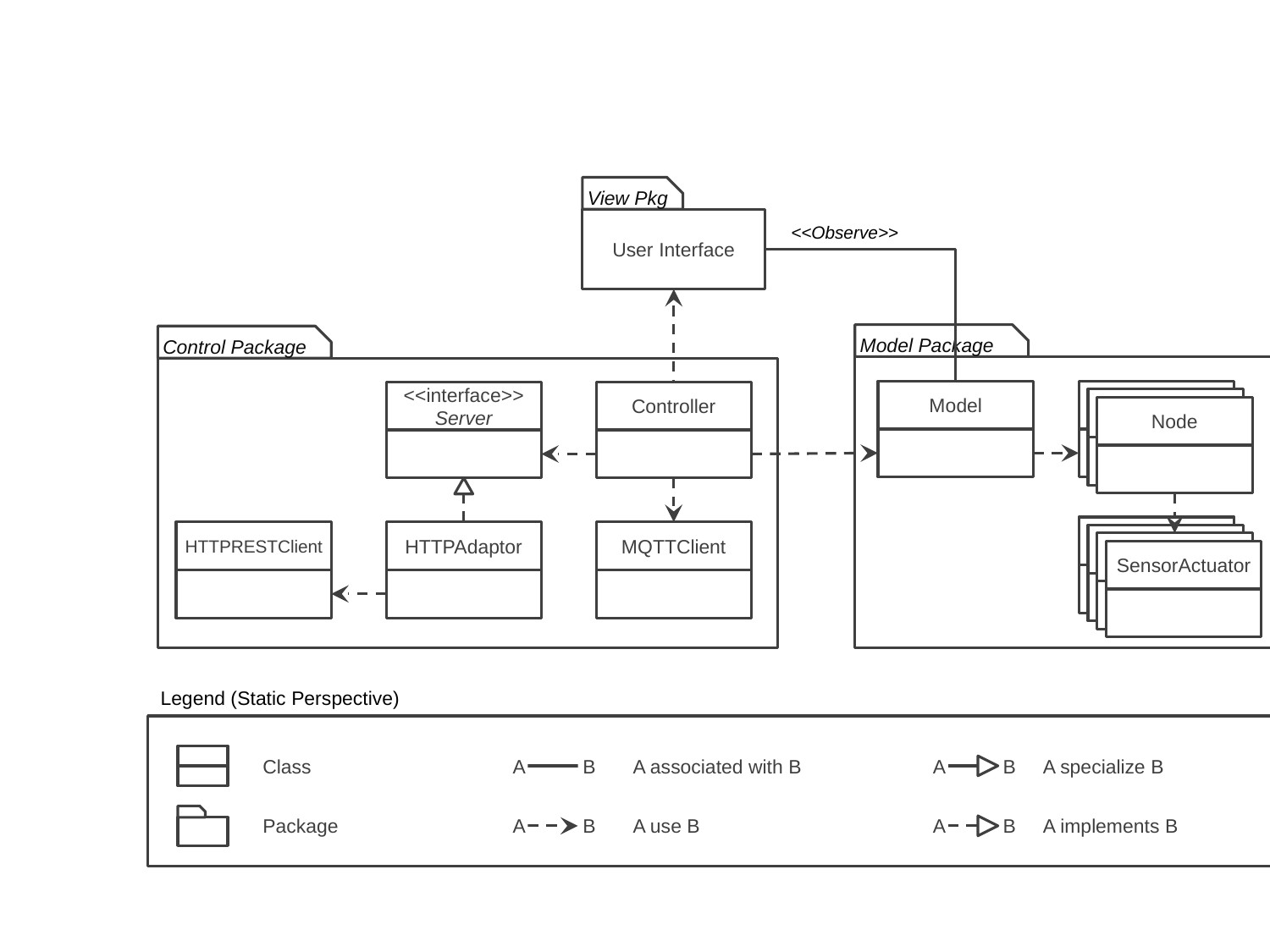

View Pkg
User Interface
<<Observe>>
Model Package
Control Package

Model
SANode
<<interface>>
Server
Controller
SANode
Node

SensorActuator
HTTPRESTClient
HTTPAdaptor
MQTTClient
SensorActuator
SensorActuator
SensorActuator

Legend (Static Perspective)

Class
A
B
A associated with B
A
B
A specialize B

Package
A
B
A use B
A
B
A implements B